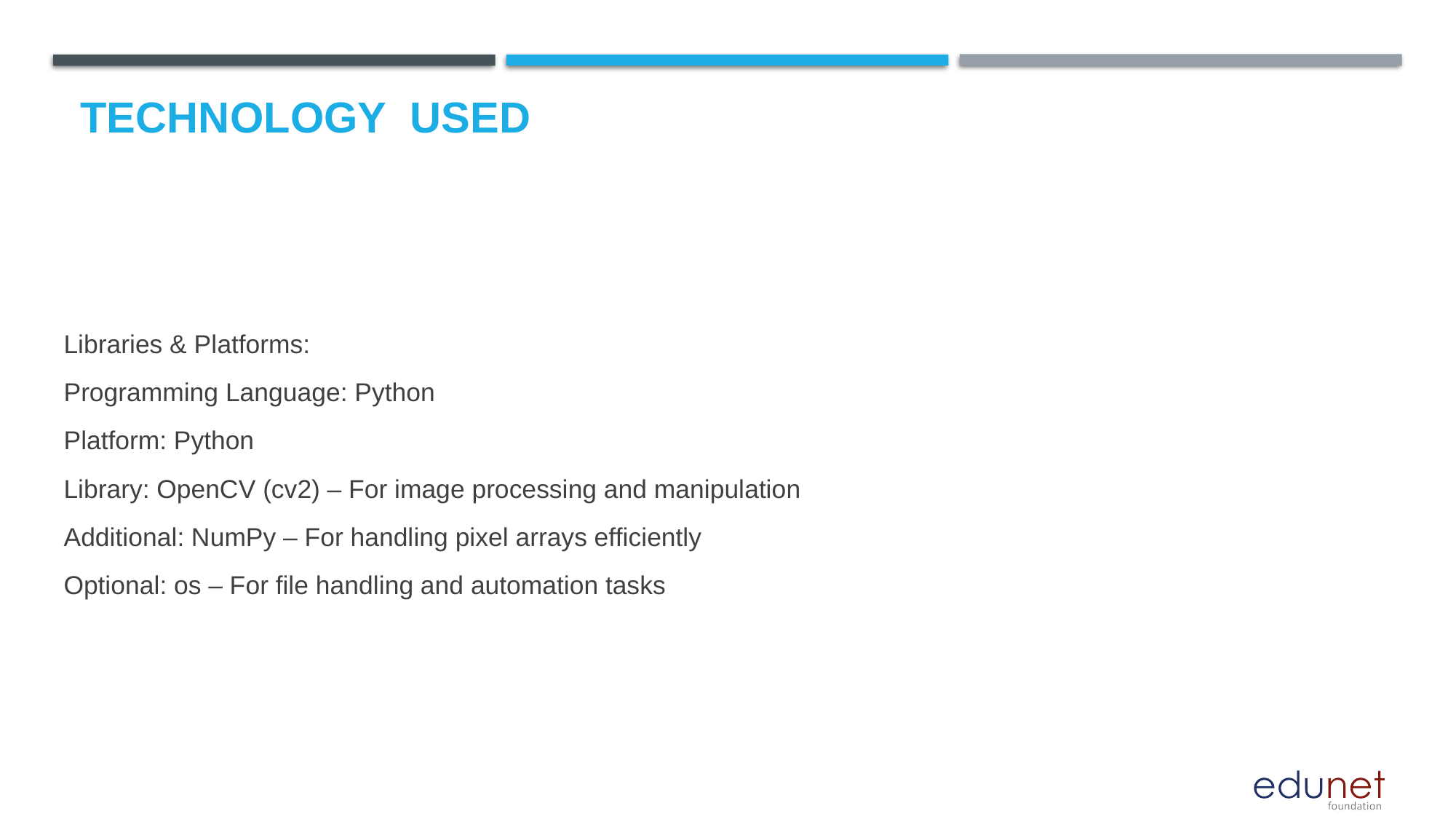

# Technology  used
Libraries & Platforms:
Programming Language: Python
Platform: Python
Library: OpenCV (cv2) – For image processing and manipulation
Additional: NumPy – For handling pixel arrays efficiently
Optional: os – For file handling and automation tasks